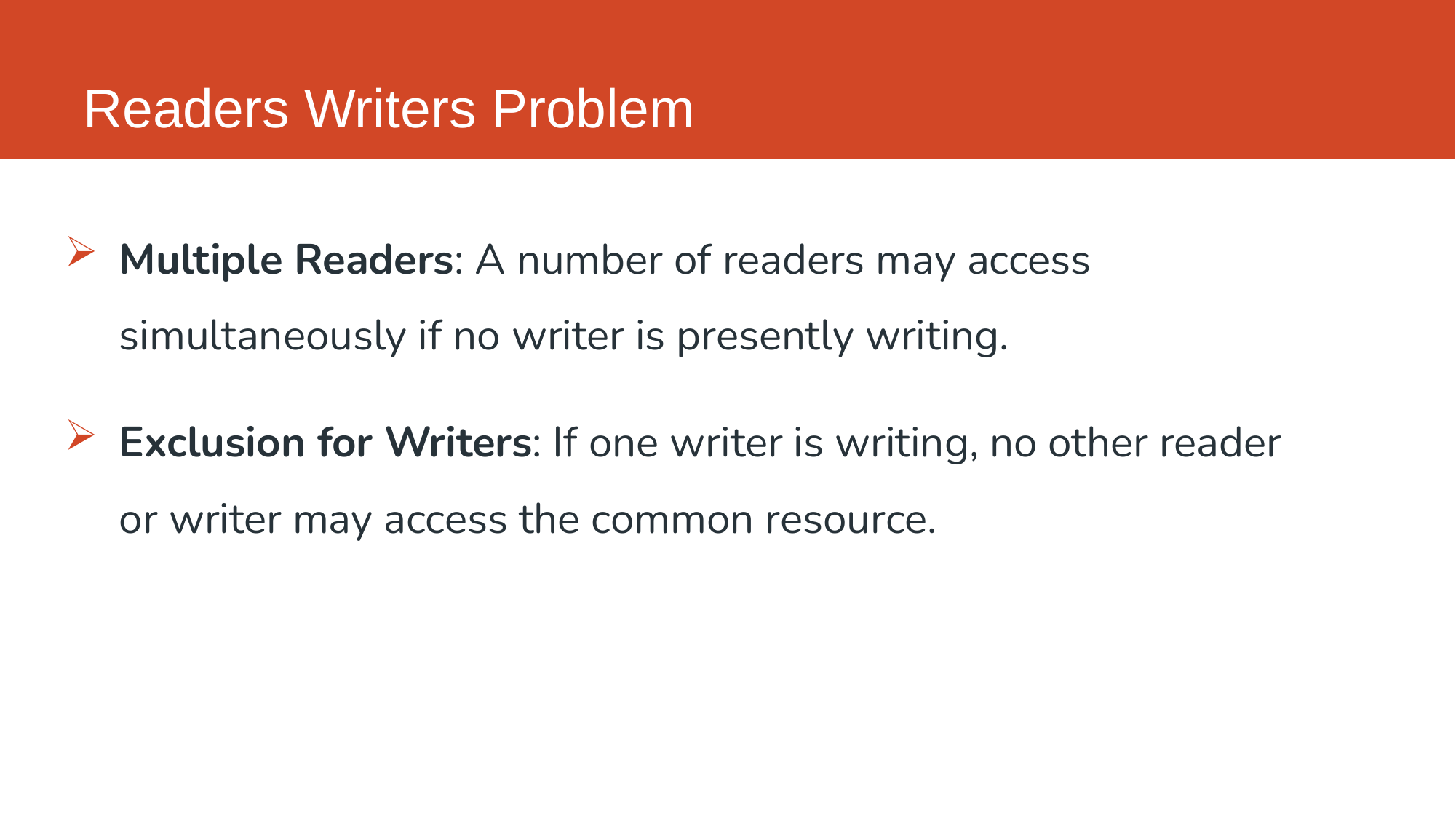

# Readers Writers Problem
Multiple Readers: A number of readers may access simultaneously if no writer is presently writing.
Exclusion for Writers: If one writer is writing, no other reader or writer may access the common resource.